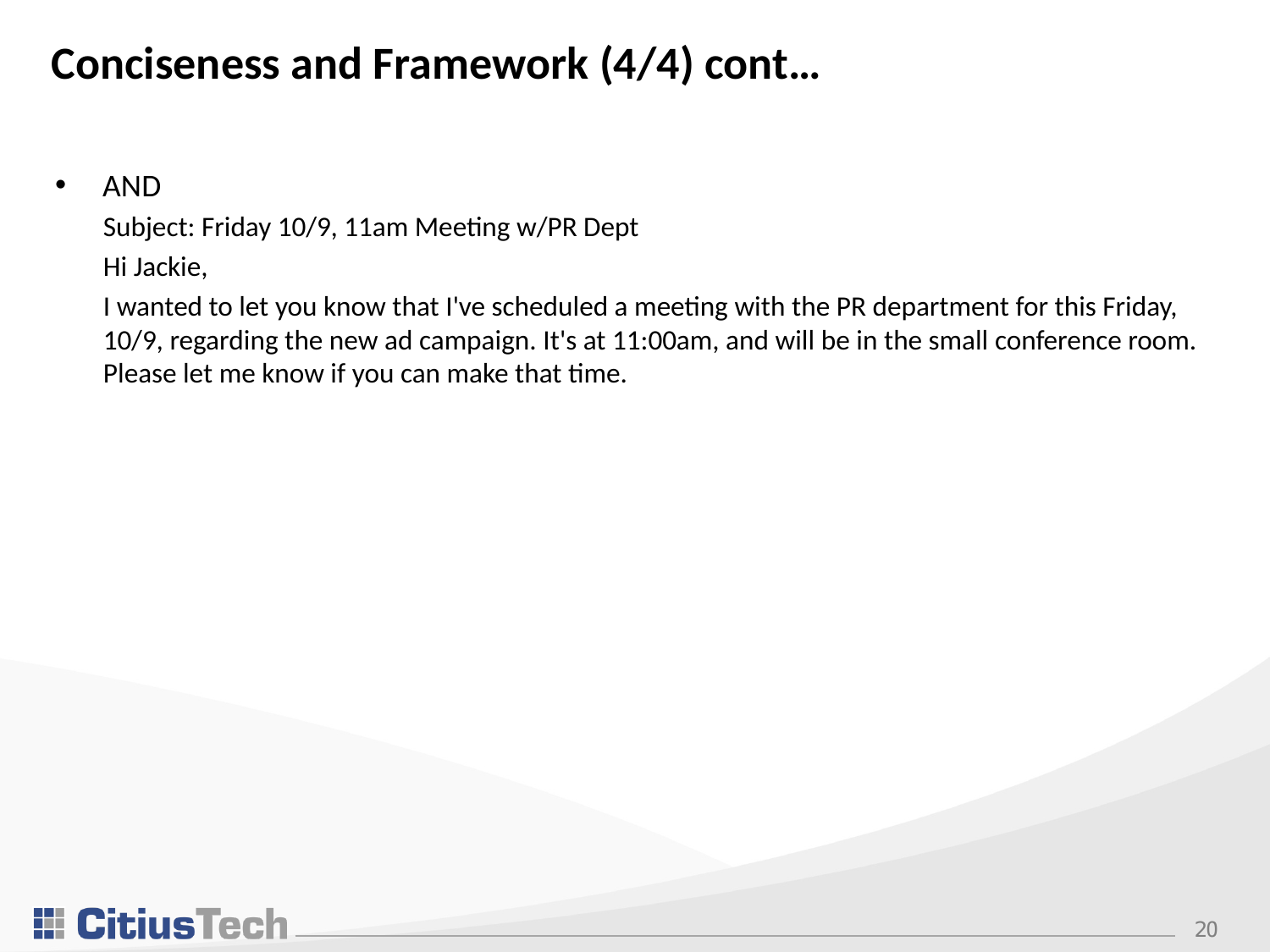

# Conciseness and Framework (4/4) cont…
AND
Subject: Friday 10/9, 11am Meeting w/PR Dept
Hi Jackie,
I wanted to let you know that I've scheduled a meeting with the PR department for this Friday, 10/9, regarding the new ad campaign. It's at 11:00am, and will be in the small conference room. Please let me know if you can make that time.